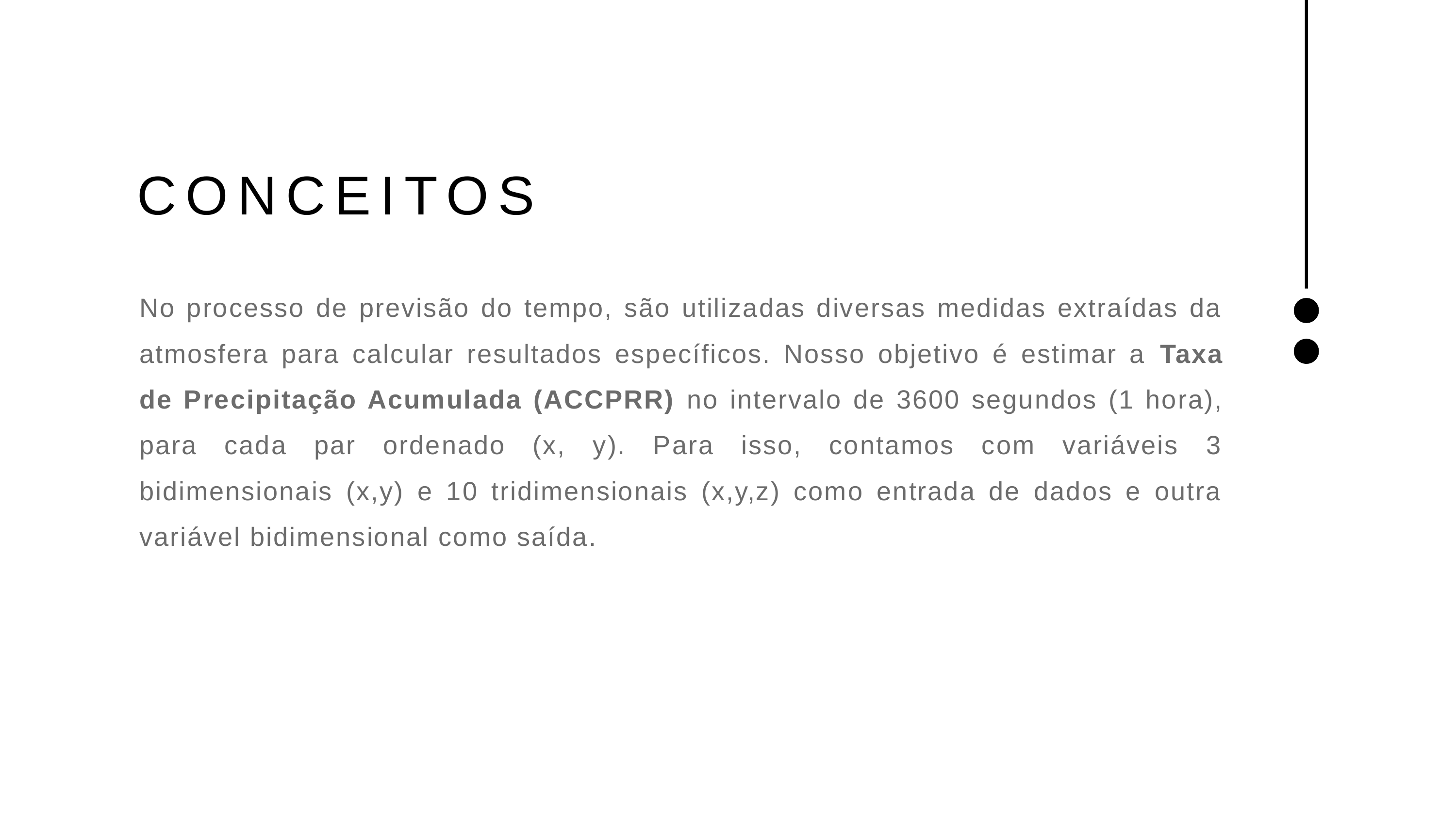

CONCEITOS
No processo de previsão do tempo, são utilizadas diversas medidas extraídas da atmosfera para calcular resultados específicos. Nosso objetivo é estimar a Taxa de Precipitação Acumulada (ACCPRR) no intervalo de 3600 segundos (1 hora), para cada par ordenado (x, y). Para isso, contamos com variáveis 3 bidimensionais (x,y) e 10 tridimensionais (x,y,z) como entrada de dados e outra variável bidimensional como saída.